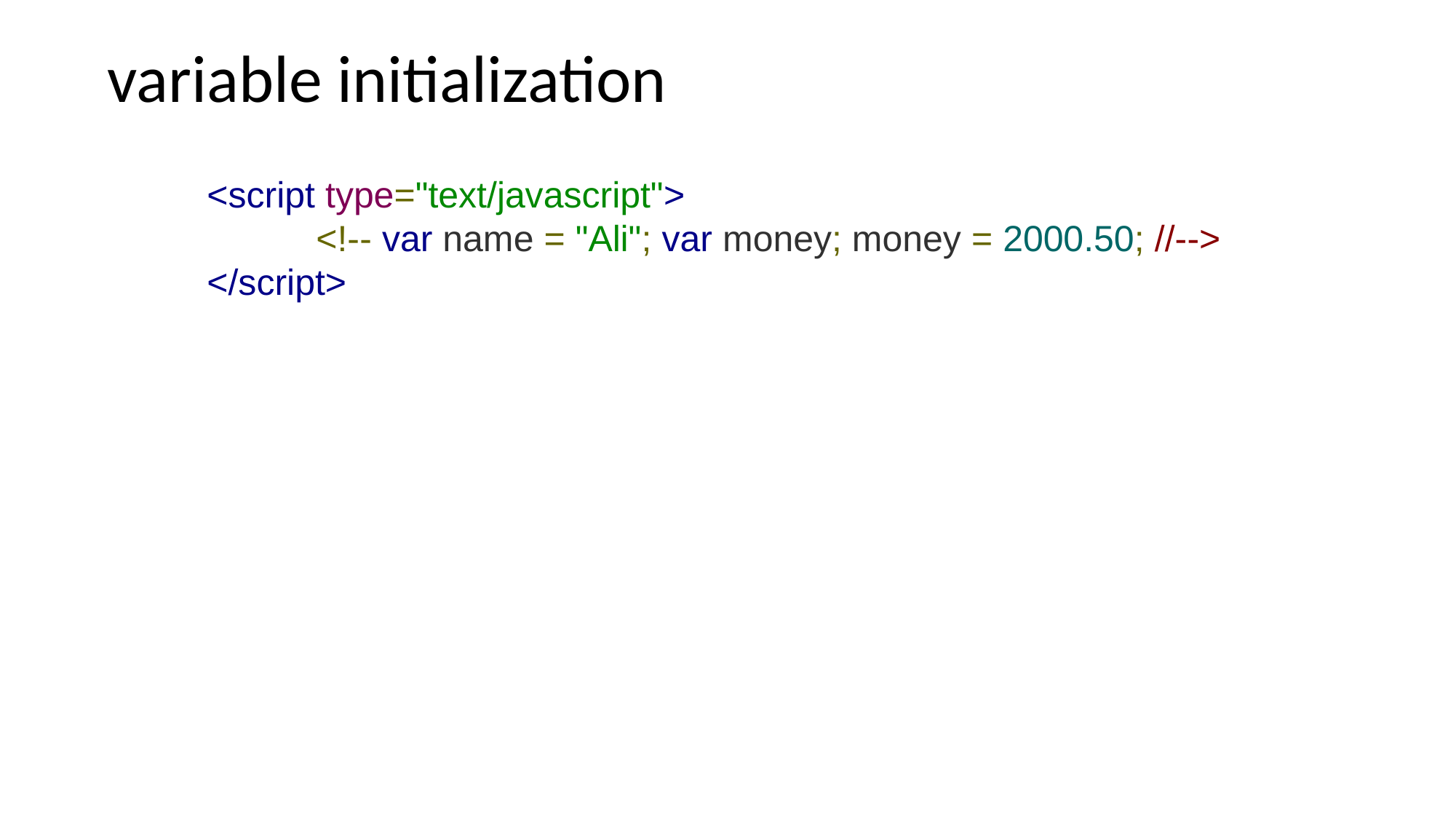

# variable initialization
<script type="text/javascript">
	<!-- var name = "Ali"; var money; money = 2000.50; //-->
</script>